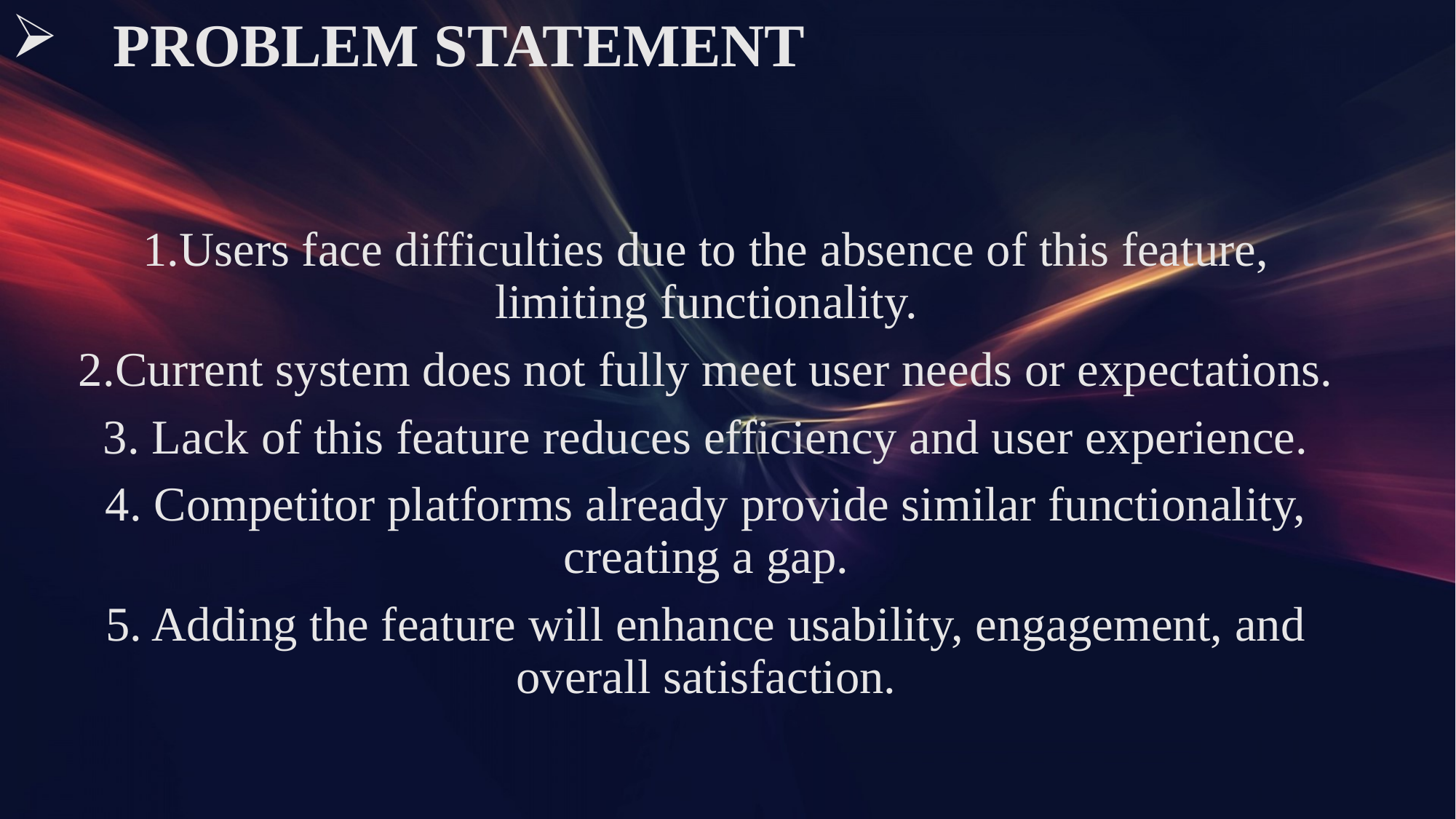

# PROBLEM STATEMENT

1.Users face difficulties due to the absence of this feature, limiting functionality.
2.Current system does not fully meet user needs or expectations.
3. Lack of this feature reduces efficiency and user experience.
4. Competitor platforms already provide similar functionality, creating a gap.
5. Adding the feature will enhance usability, engagement, and overall satisfaction.